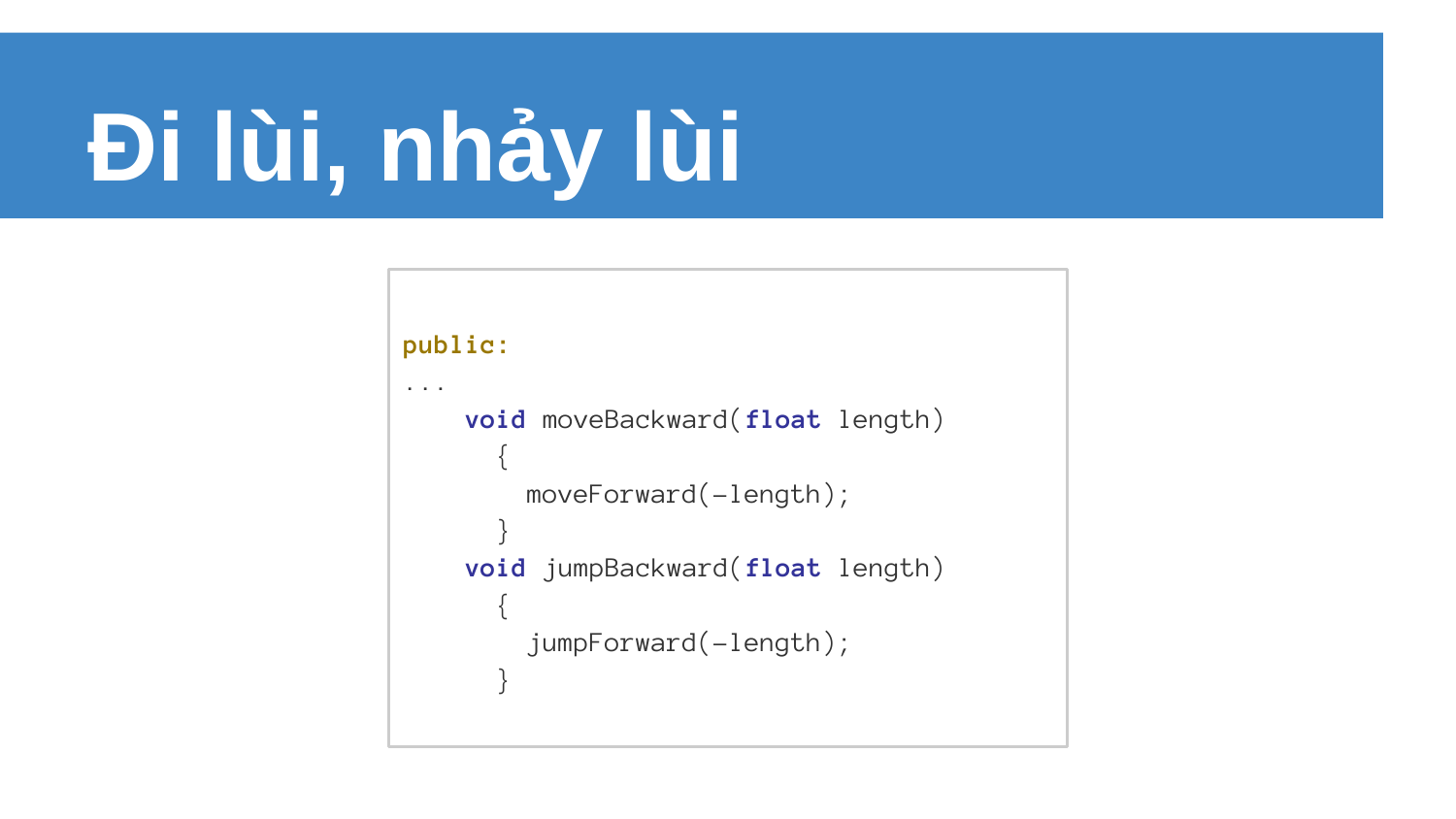

# Đi lùi, nhảy lùi

public:
...
    void moveBackward(float length)
      {
        moveForward(-length);
      }
    void jumpBackward(float length)
      {
        jumpForward(-length);
      }